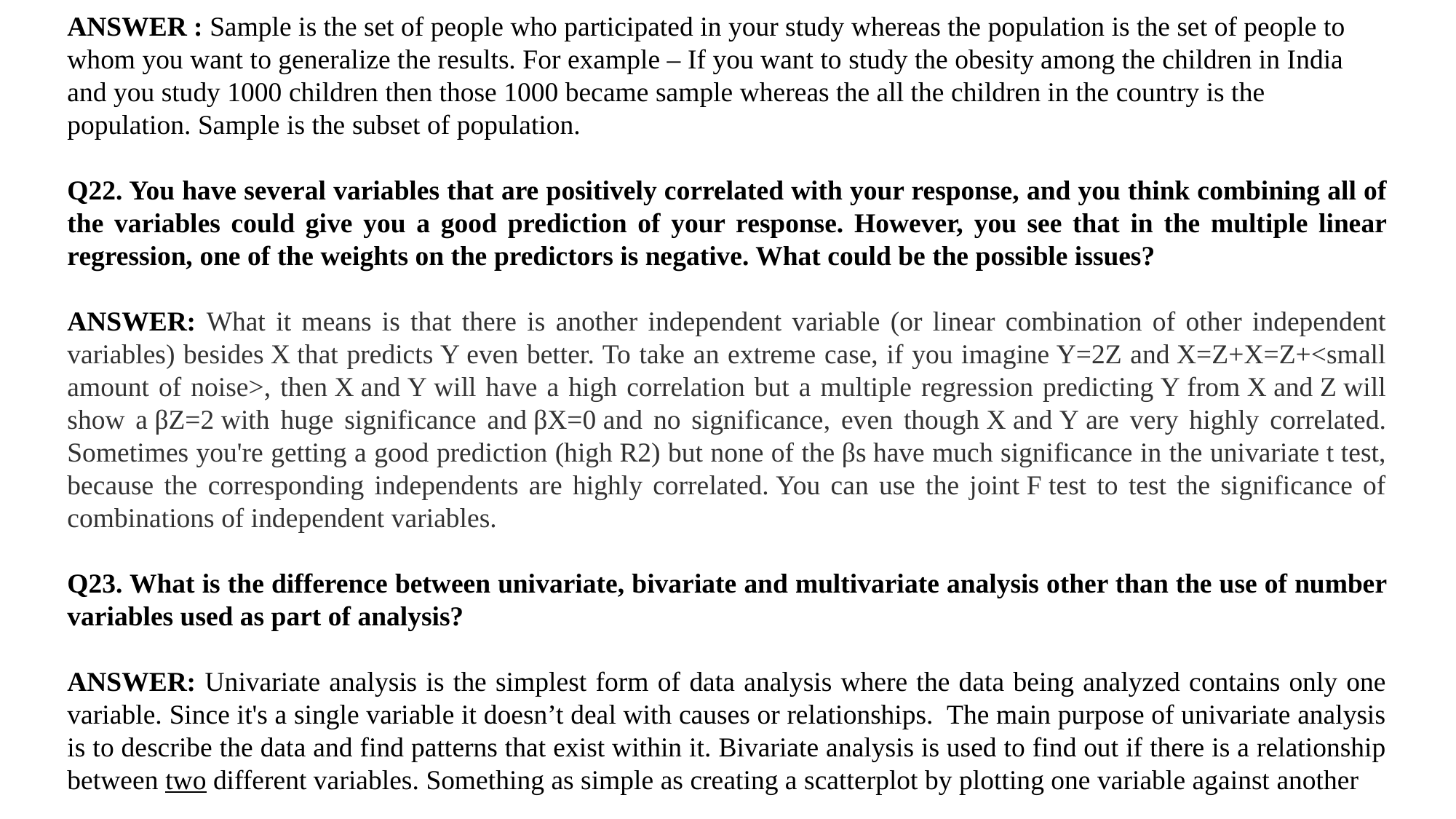

ANSWER : Sample is the set of people who participated in your study whereas the population is the set of people to whom you want to generalize the results. For example – If you want to study the obesity among the children in India and you study 1000 children then those 1000 became sample whereas the all the children in the country is the population. Sample is the subset of population.

Q22. You have several variables that are positively correlated with your response, and you think combining all of the variables could give you a good prediction of your response. However, you see that in the multiple linear regression, one of the weights on the predictors is negative. What could be the possible issues?

ANSWER: What it means is that there is another independent variable (or linear combination of other independent variables) besides X that predicts Y even better. To take an extreme case, if you imagine Y=2Z and X=Z+X=Z+<small amount of noise>, then X and Y will have a high correlation but a multiple regression predicting Y from X and Z will show a βZ=2 with huge significance and βX=0 and no significance, even though X and Y are very highly correlated. Sometimes you're getting a good prediction (high R2) but none of the βs have much significance in the univariate t test, because the corresponding independents are highly correlated. You can use the joint F test to test the significance of combinations of independent variables.

Q23. What is the difference between univariate, bivariate and multivariate analysis other than the use of number variables used as part of analysis?

ANSWER: Univariate analysis is the simplest form of data analysis where the data being analyzed contains only one variable. Since it's a single variable it doesn’t deal with causes or relationships.  The main purpose of univariate analysis is to describe the data and find patterns that exist within it. Bivariate analysis is used to find out if there is a relationship between two different variables. Something as simple as creating a scatterplot by plotting one variable against another